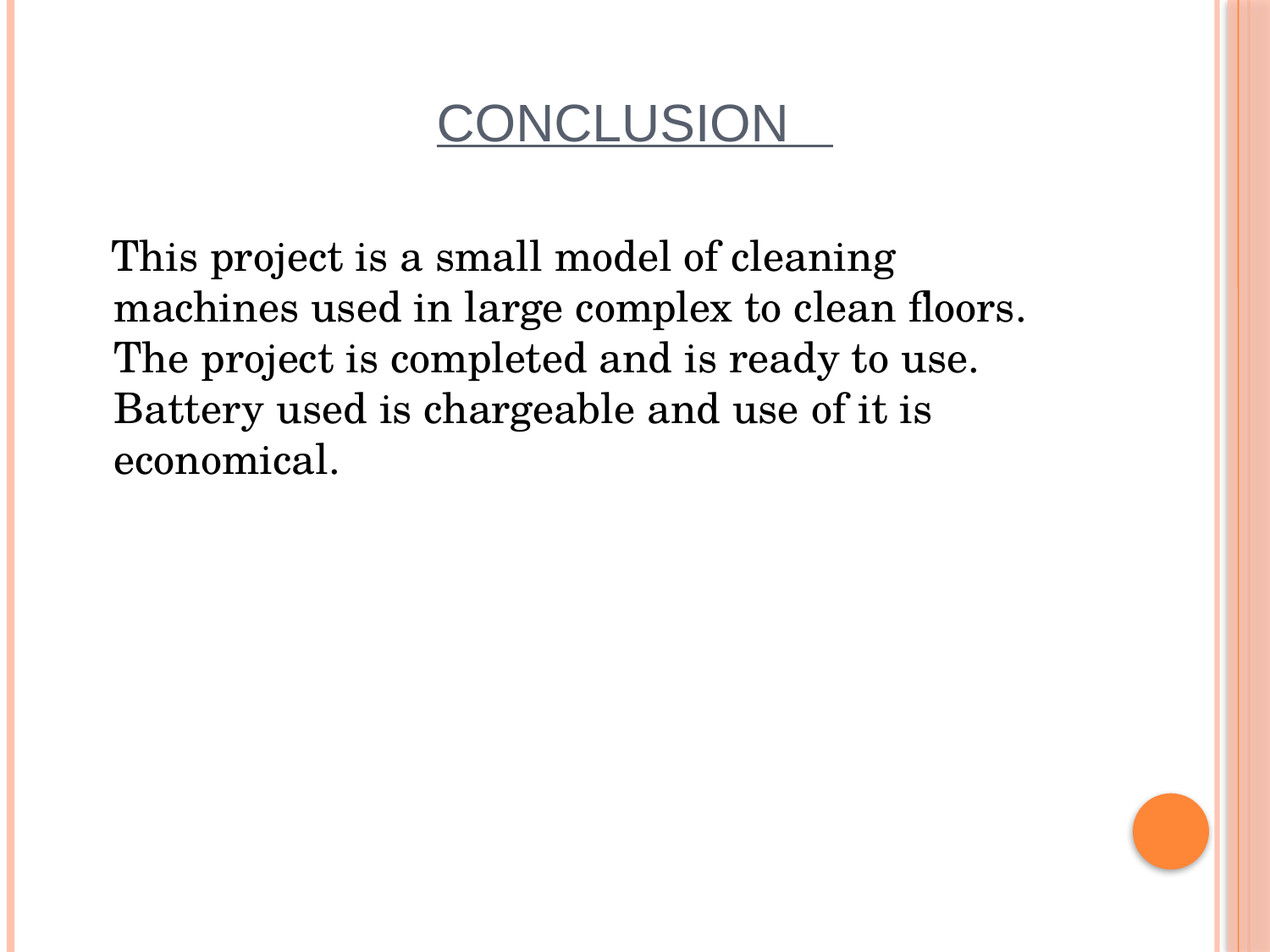

# CONCLUSION
   This project is a small model of cleaning machines used in large complex to clean floors. The project is completed and is ready to use. Battery used is chargeable and use of it is economical.